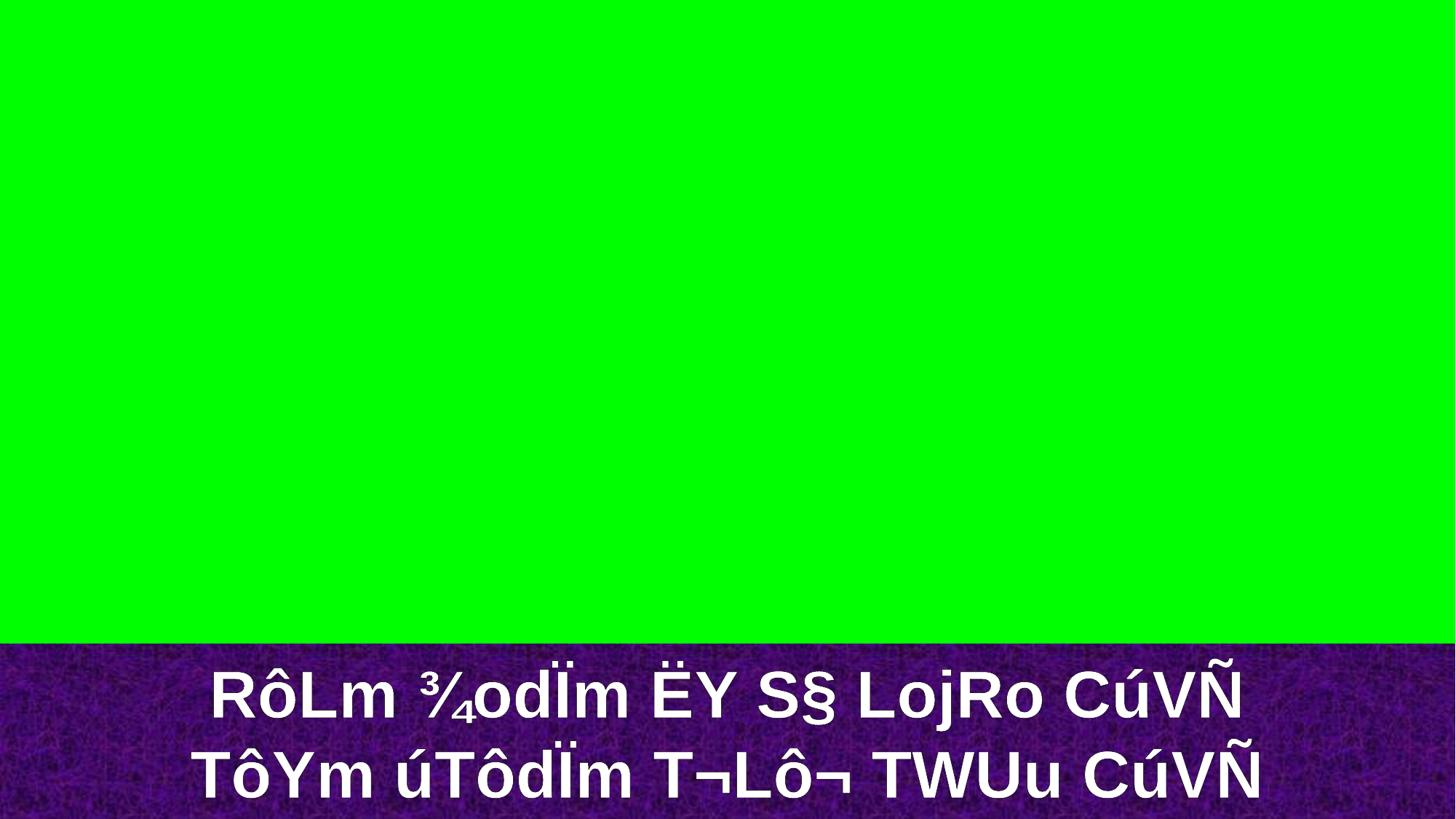

RôLm ¾odÏm ËY S§ LojRo CúVÑ
TôYm úTôdÏm T¬Lô¬ TWUu CúVÑ